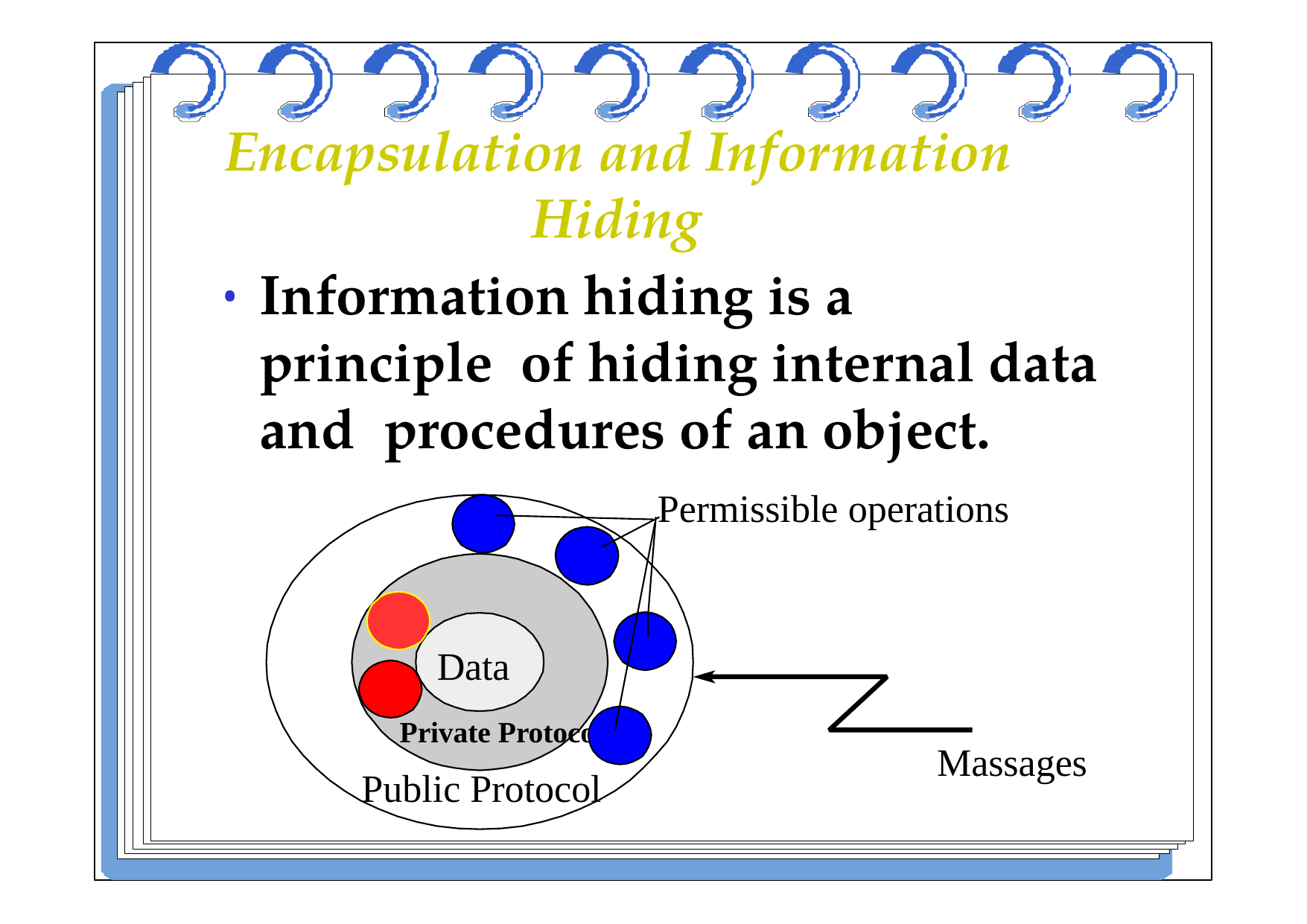

# Encapsulation and Information  Hiding
Information hiding is a principle  of hiding internal data and  procedures of an object.
Permissible operations

Data
Private Protocol
Public Protocol
Massages